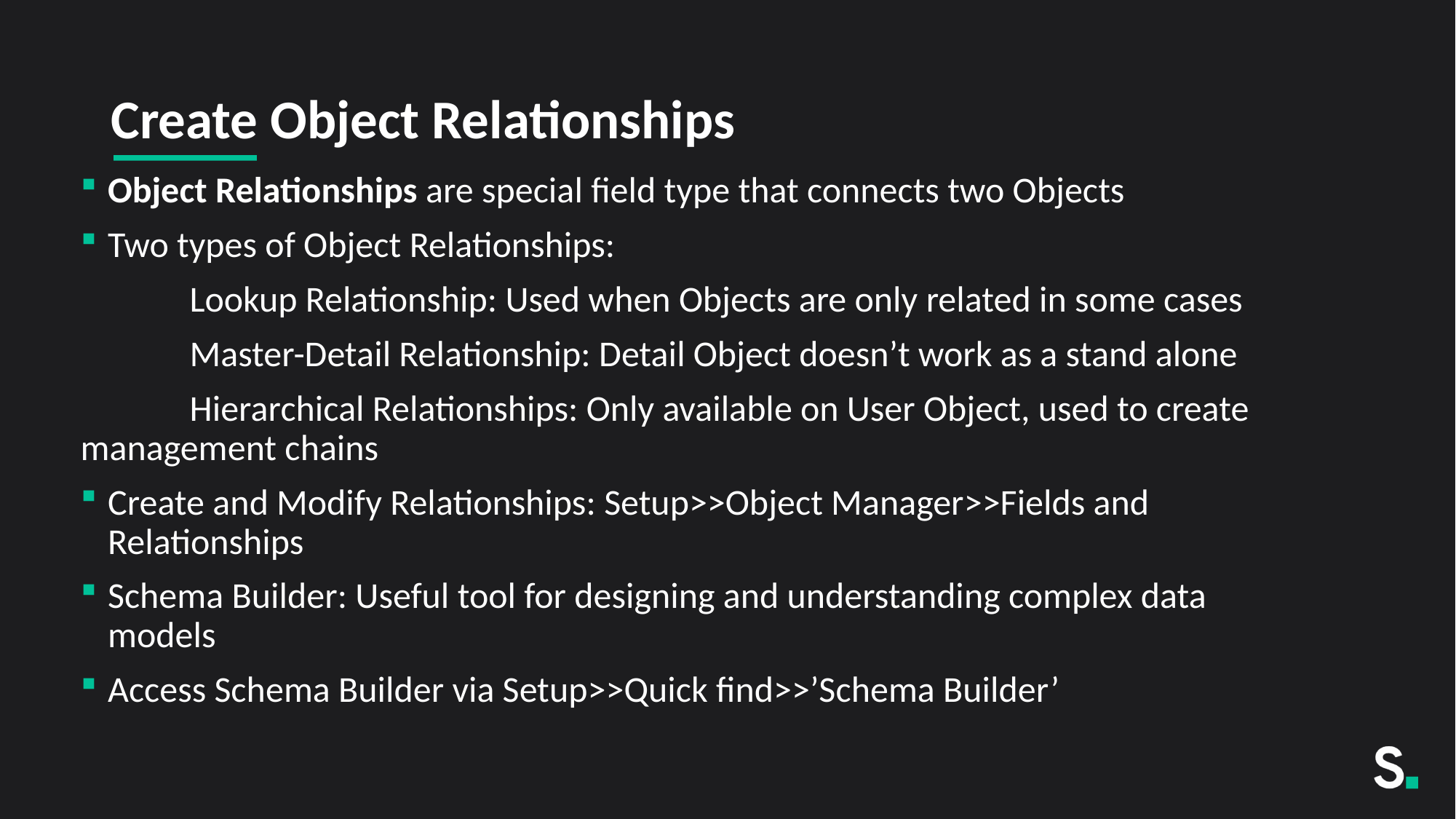

# Create Object Relationships
Object Relationships are special field type that connects two Objects
Two types of Object Relationships:
	Lookup Relationship: Used when Objects are only related in some cases
	Master-Detail Relationship: Detail Object doesn’t work as a stand alone
	Hierarchical Relationships: Only available on User Object, used to create management chains
Create and Modify Relationships: Setup>>Object Manager>>Fields and Relationships
Schema Builder: Useful tool for designing and understanding complex data models
Access Schema Builder via Setup>>Quick find>>’Schema Builder’